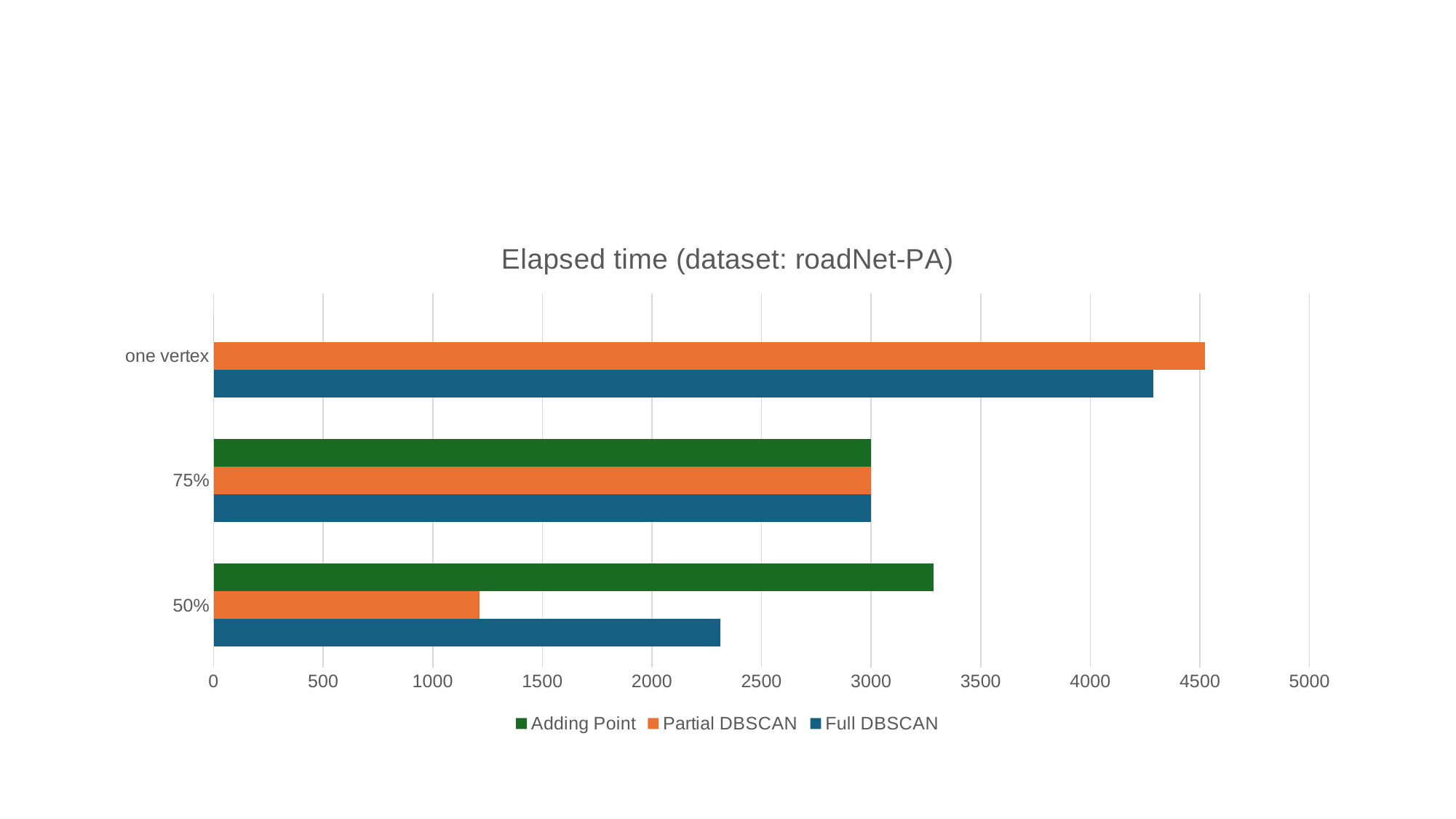

#

### Chart: Elapsed time (dataset: roadNet-PA)

| Category | Full DBSCAN | Partial DBSCAN | Adding Point |
|---|---|---|---|
| 50% | 2311.0 | 1213.5 | 3286.0 |
| 75% | 3000.0 | 3000.0 | 3000.0 |
| one vertex | 4288.333333333333 | 4524.666666666667 | 0.0 |